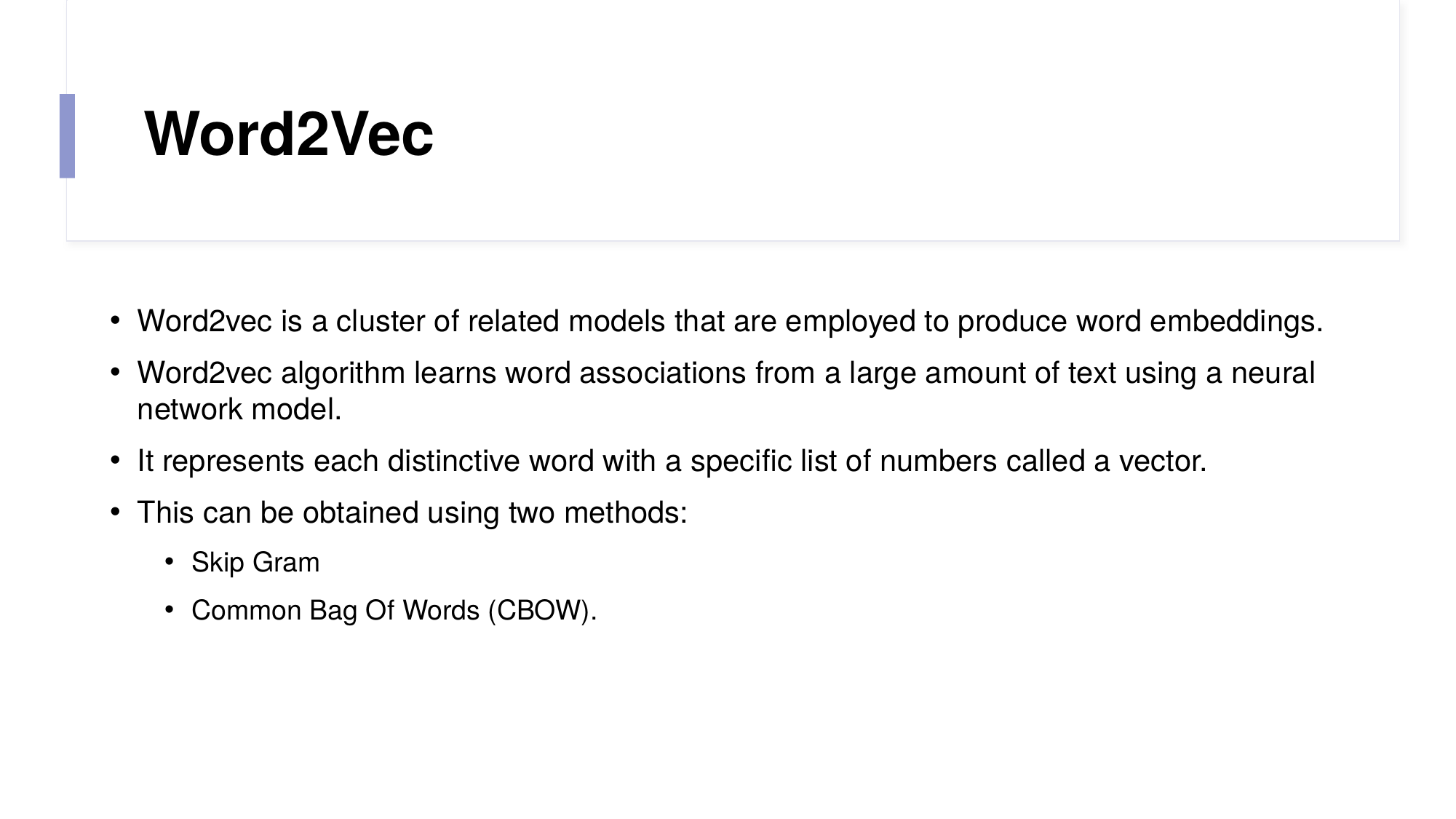

# Word2Vec
Word2vec is a cluster of related models that are employed to produce word embeddings.
Word2vec algorithm learns word associations from a large amount of text using a neural network model.
It represents each distinctive word with a specific list of numbers called a vector.
This can be obtained using two methods:
Skip Gram
Common Bag Of Words (CBOW).